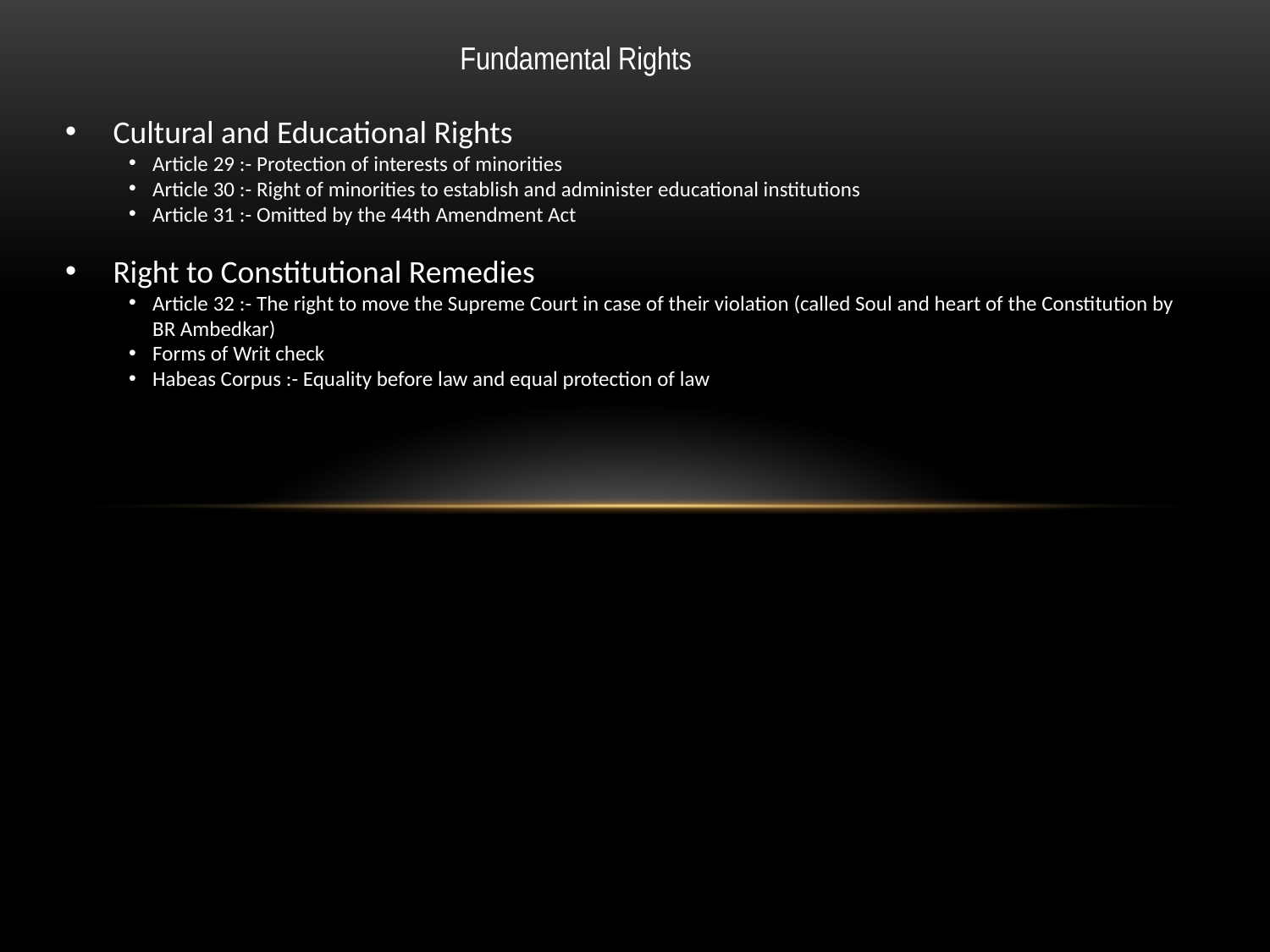

Fundamental Rights
Cultural and Educational Rights
Article 29 :- Protection of interests of minorities
Article 30 :- Right of minorities to establish and administer educational institutions
Article 31 :- Omitted by the 44th Amendment Act

Right to Constitutional Remedies
Article 32 :- The right to move the Supreme Court in case of their violation (called Soul and heart of the Constitution by BR Ambedkar)
Forms of Writ check
Habeas Corpus :- Equality before law and equal protection of law